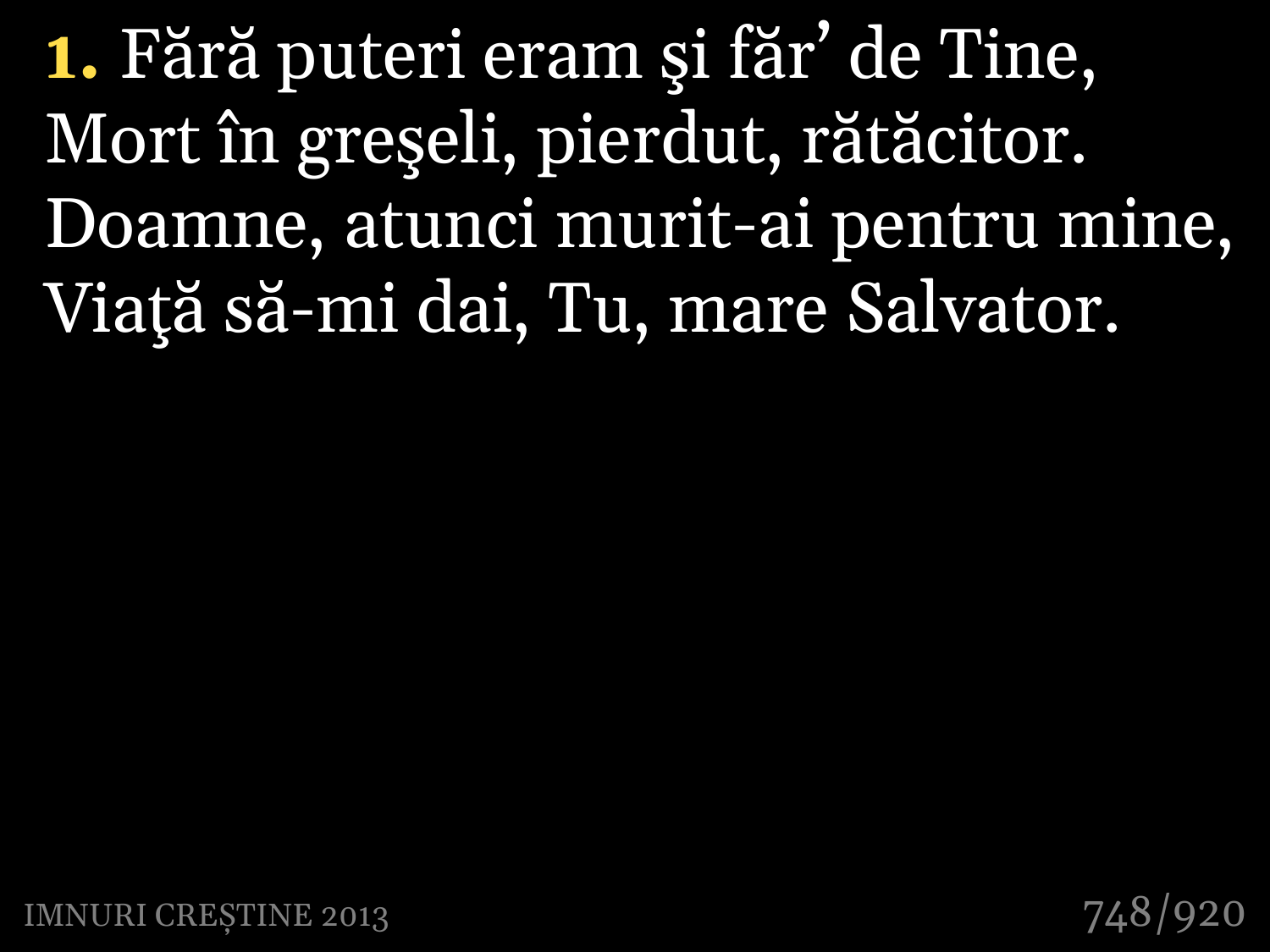

1. Fără puteri eram şi făr’ de Tine,
Mort în greşeli, pierdut, rătăcitor.
Doamne, atunci murit-ai pentru mine,
Viaţă să-mi dai, Tu, mare Salvator.
748/920
IMNURI CREȘTINE 2013